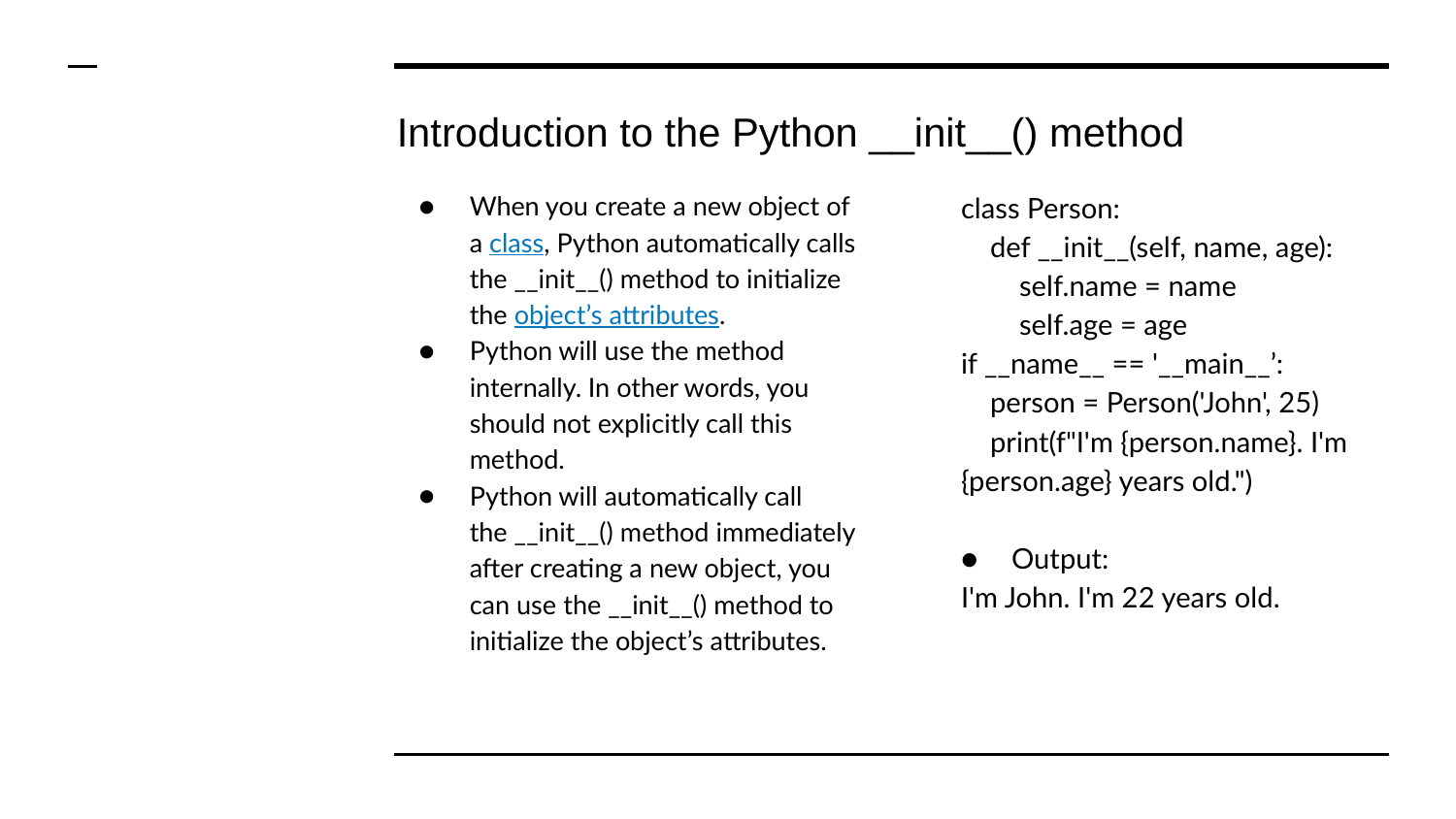

# Introduction to the Python __init__() method
When you create a new object of a class, Python automatically calls the __init__() method to initialize the object’s attributes.
Python will use the method internally. In other words, you should not explicitly call this method.
Python will automatically call the __init__() method immediately after creating a new object, you can use the __init__() method to initialize the object’s attributes.
class Person:
    def __init__(self, name, age):
        self.name = name
        self.age = age
if __name__ == '__main__’:
    person = Person('John', 25)
    print(f"I'm {person.name}. I'm {person.age} years old.")

Output:
I'm John. I'm 22 years old.